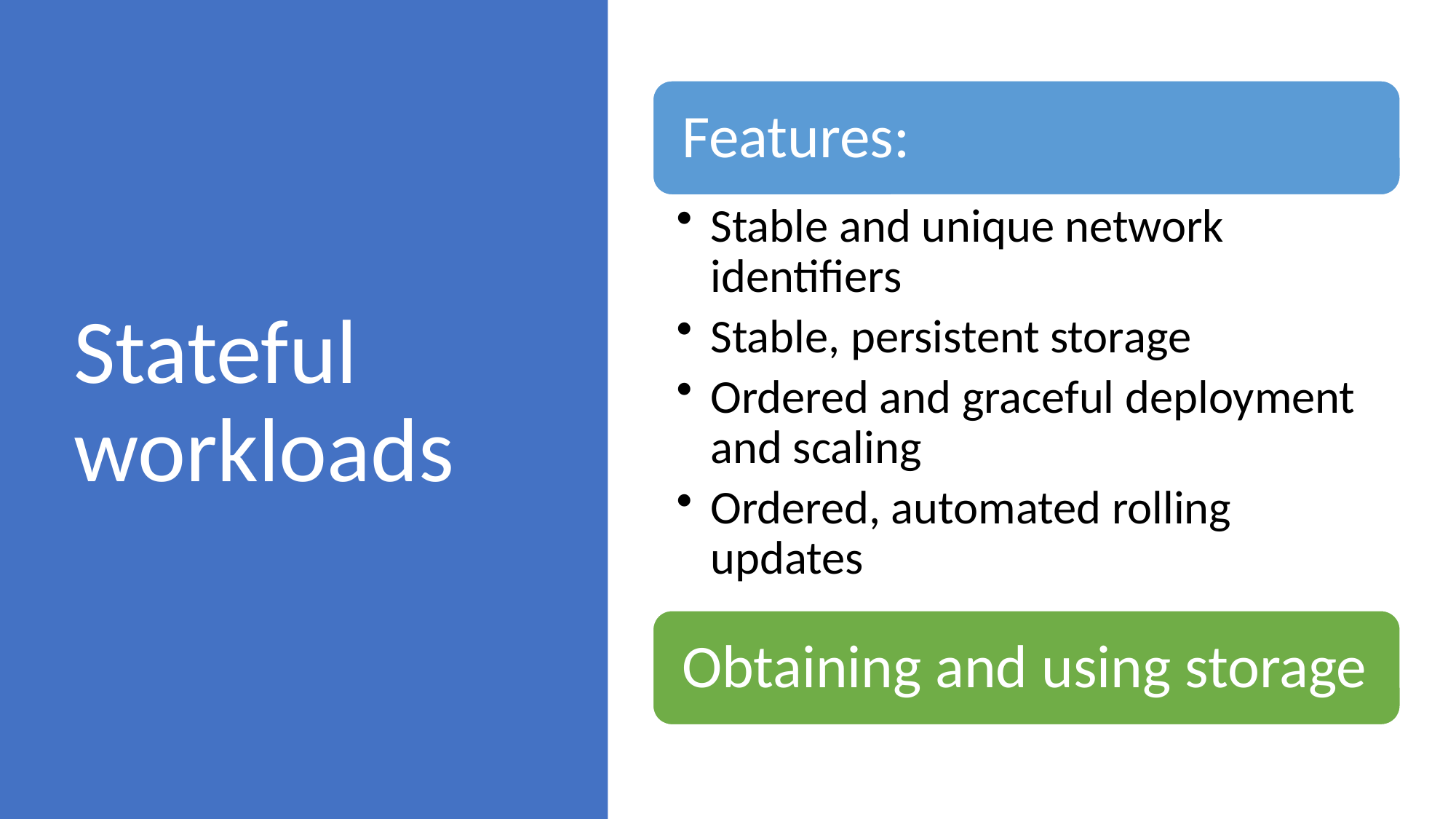

# Stateful workloads
Features:
Stable and unique network identifiers
Stable, persistent storage
Ordered and graceful deployment and scaling
Ordered, automated rolling updates
Obtaining and using storage